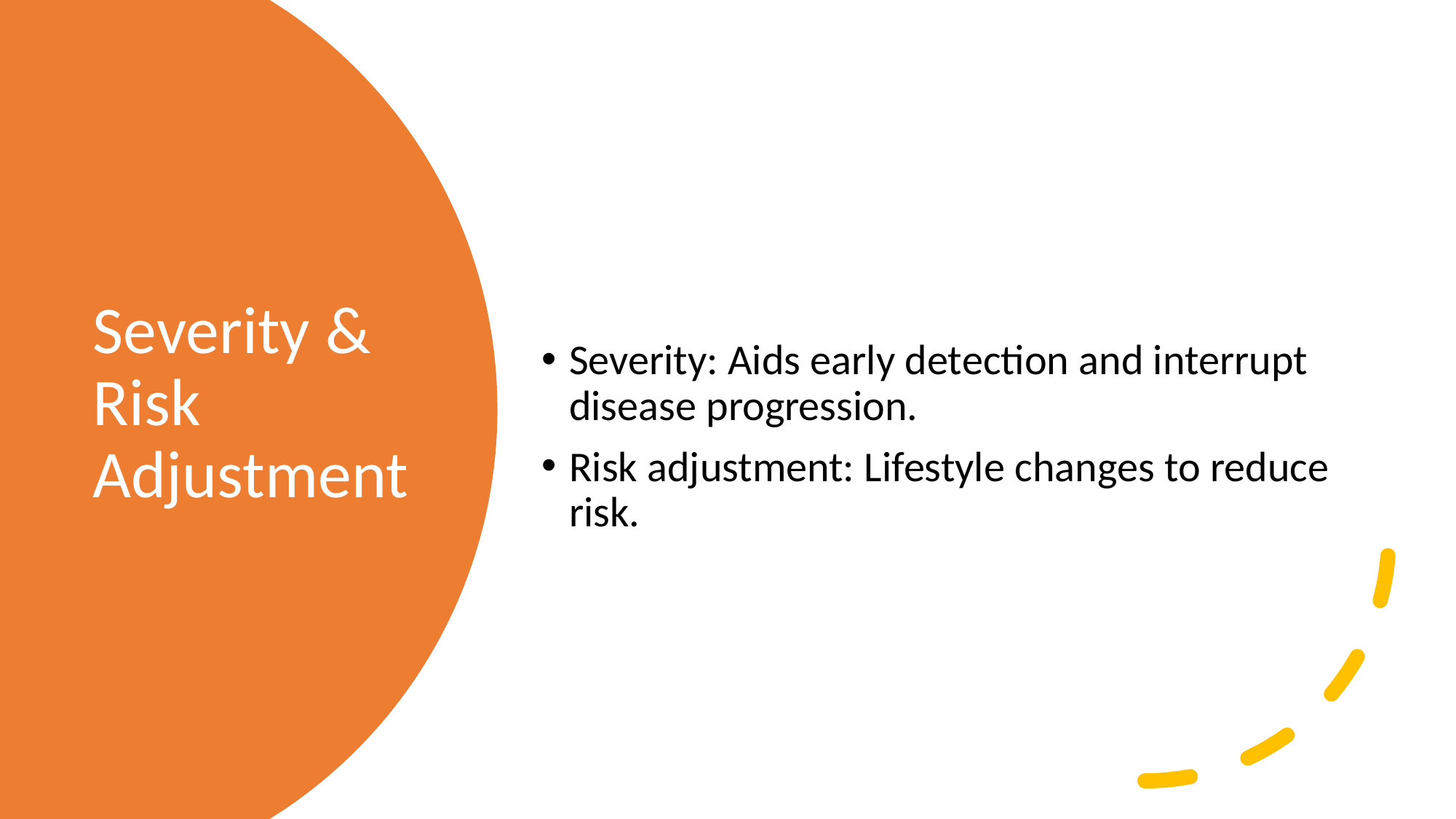

Severity: Aids early detection and interrupt disease progression.
Risk adjustment: Lifestyle changes to reduce risk.
# Severity & Risk Adjustment